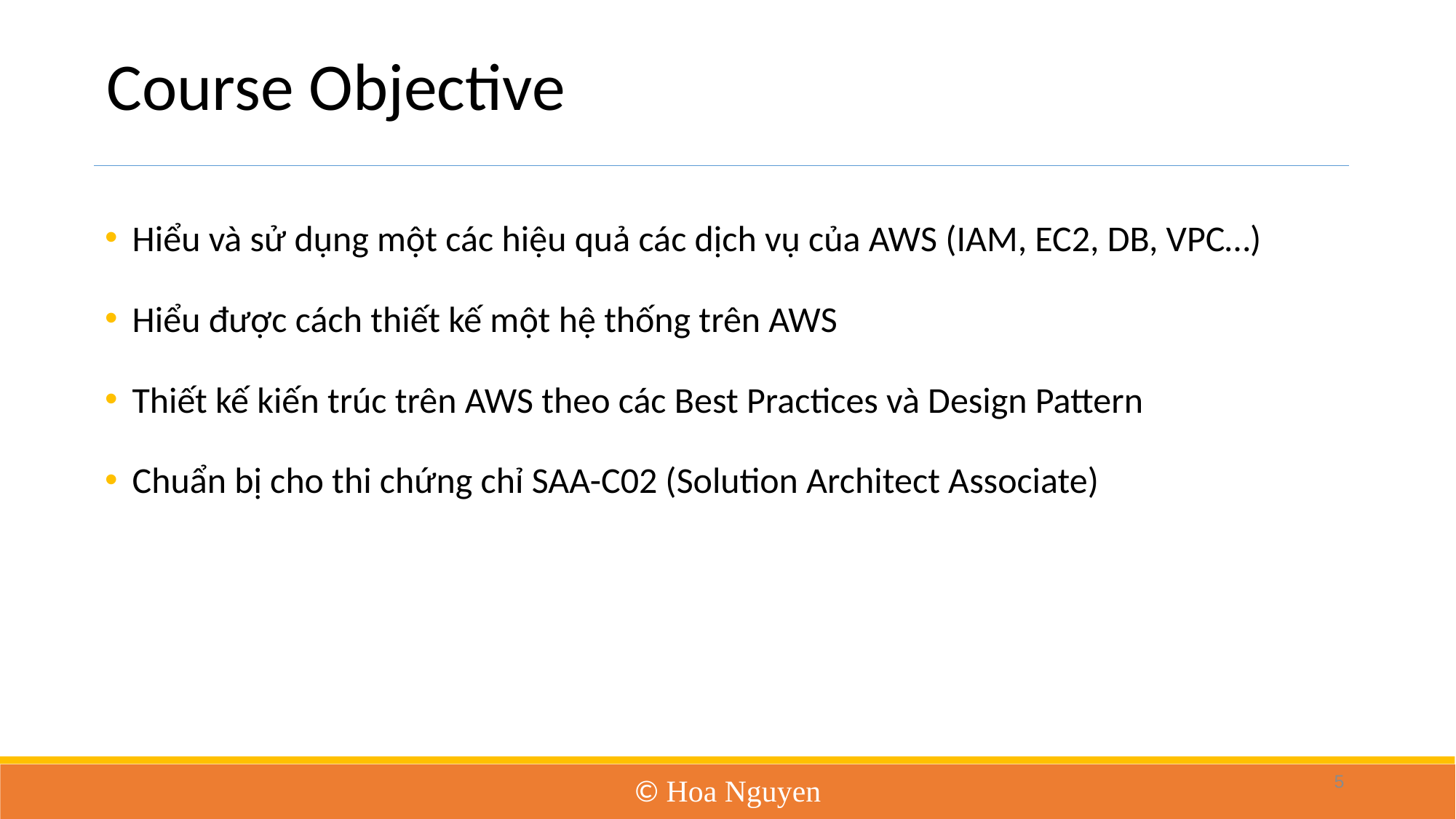

# Course Objective
Hiểu và sử dụng một các hiệu quả các dịch vụ của AWS (IAM, EC2, DB, VPC…)
Hiểu được cách thiết kế một hệ thống trên AWS
Thiết kế kiến trúc trên AWS theo các Best Practices và Design Pattern
Chuẩn bị cho thi chứng chỉ SAA-C02 (Solution Architect Associate)
5
© Hoa Nguyen